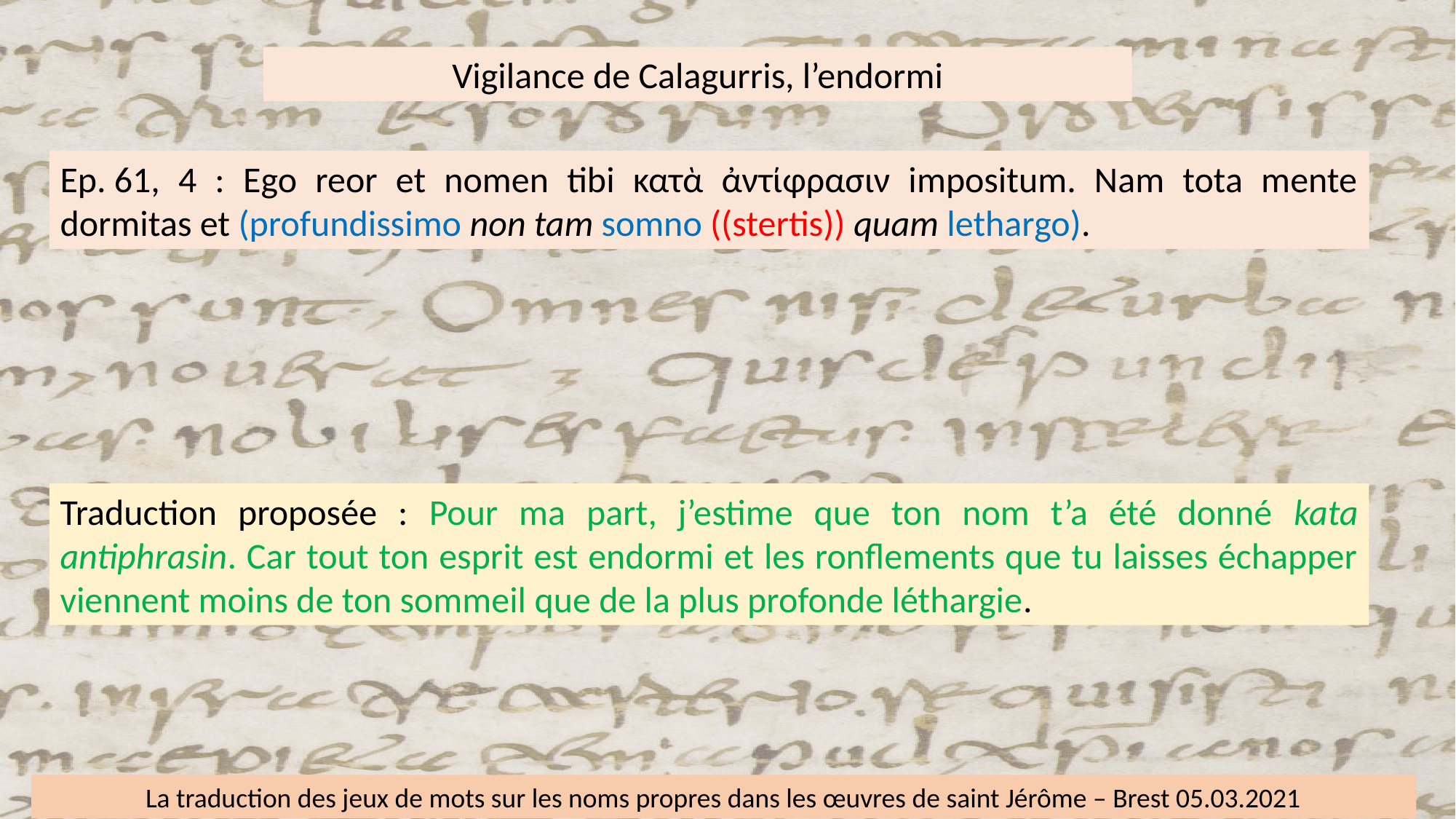

Vigilance de Calagurris, l’endormi
Ep. 61, 4 : Ego reor et nomen tibi κατὰ ἀντίφρασιν impositum. Nam tota mente dormitas et profundissimo non tam somno stertis quam lethargo
Ep. 61, 4 : Ego reor et nomen tibi κατὰ ἀντίφρασιν impositum. Nam tota mente dormitas et profundissimo non tam somno stertis quam lethargo
Ep. 61, 4 : Ego reor et nomen tibi κατὰ ἀντίφρασιν impositum. Nam tota mente dormitas et profundissimo non tam somno stertis quam lethargo
Ep. 61, 4 : Ego reor et nomen tibi κατὰ ἀντίφρασιν impositum. Nam tota mente dormitas et (profundissimo non tam somno ((stertis)) quam lethargo).
Traduction proposée : Pour ma part, j’estime que ton nom t’a été donné kata antiphrasin. Car tout ton esprit est endormi et les ronflements que tu laisses échapper viennent moins de ton sommeil que de la plus profonde léthargie.
La traduction des jeux de mots sur les noms propres dans les œuvres de saint Jérôme – Brest 05.03.2021